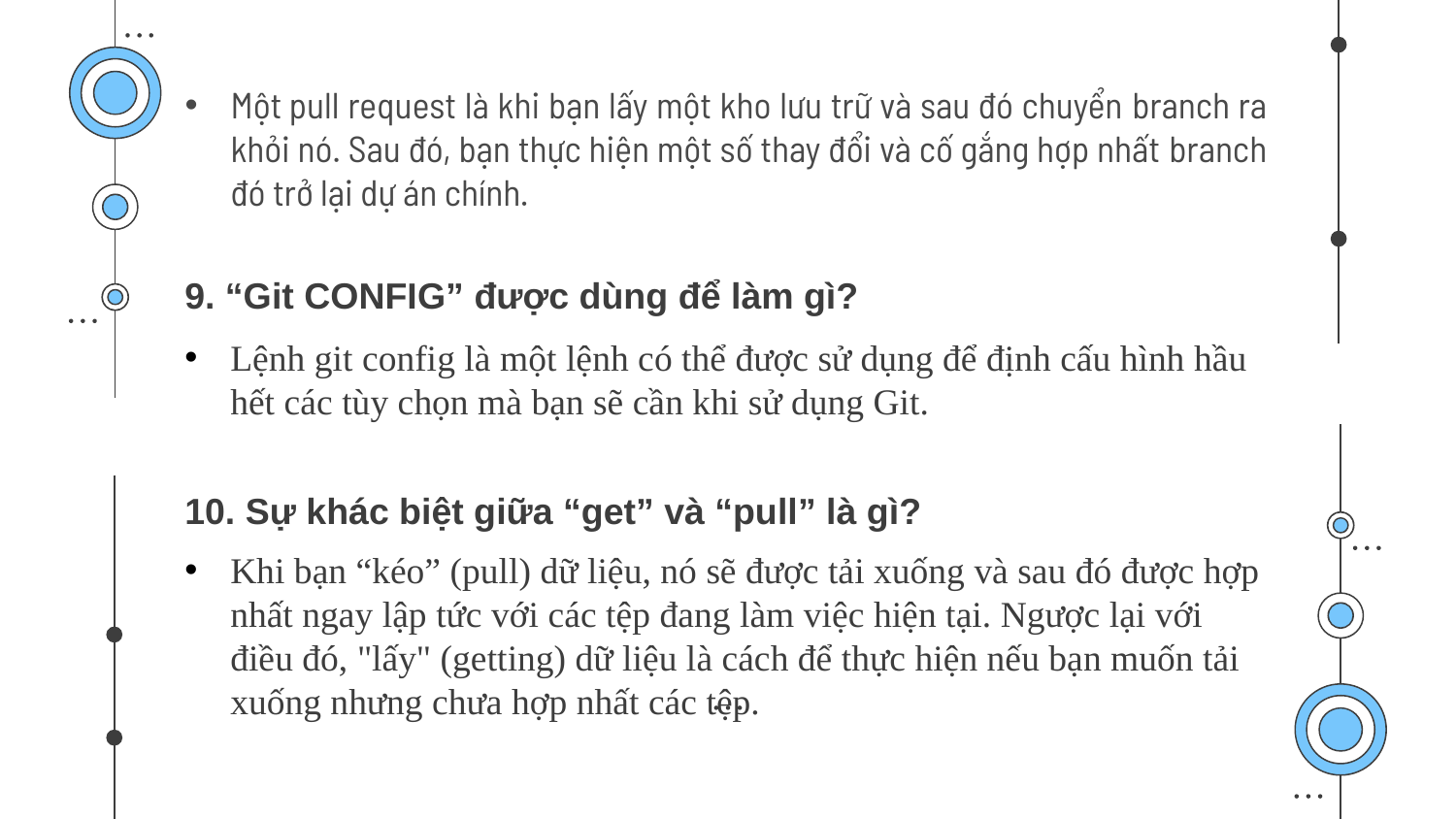

# 8. “Pull Request” là gì?
Một pull request là khi bạn lấy một kho lưu trữ và sau đó chuyển branch ra khỏi nó. Sau đó, bạn thực hiện một số thay đổi và cố gắng hợp nhất branch đó trở lại dự án chính.
9. “Git CONFIG” được dùng để làm gì?
Lệnh git config là một lệnh có thể được sử dụng để định cấu hình hầu hết các tùy chọn mà bạn sẽ cần khi sử dụng Git.
10. Sự khác biệt giữa “get” và “pull” là gì?
Khi bạn “kéo” (pull) dữ liệu, nó sẽ được tải xuống và sau đó được hợp nhất ngay lập tức với các tệp đang làm việc hiện tại. Ngược lại với điều đó, "lấy" (getting) dữ liệu là cách để thực hiện nếu bạn muốn tải xuống nhưng chưa hợp nhất các tệp.